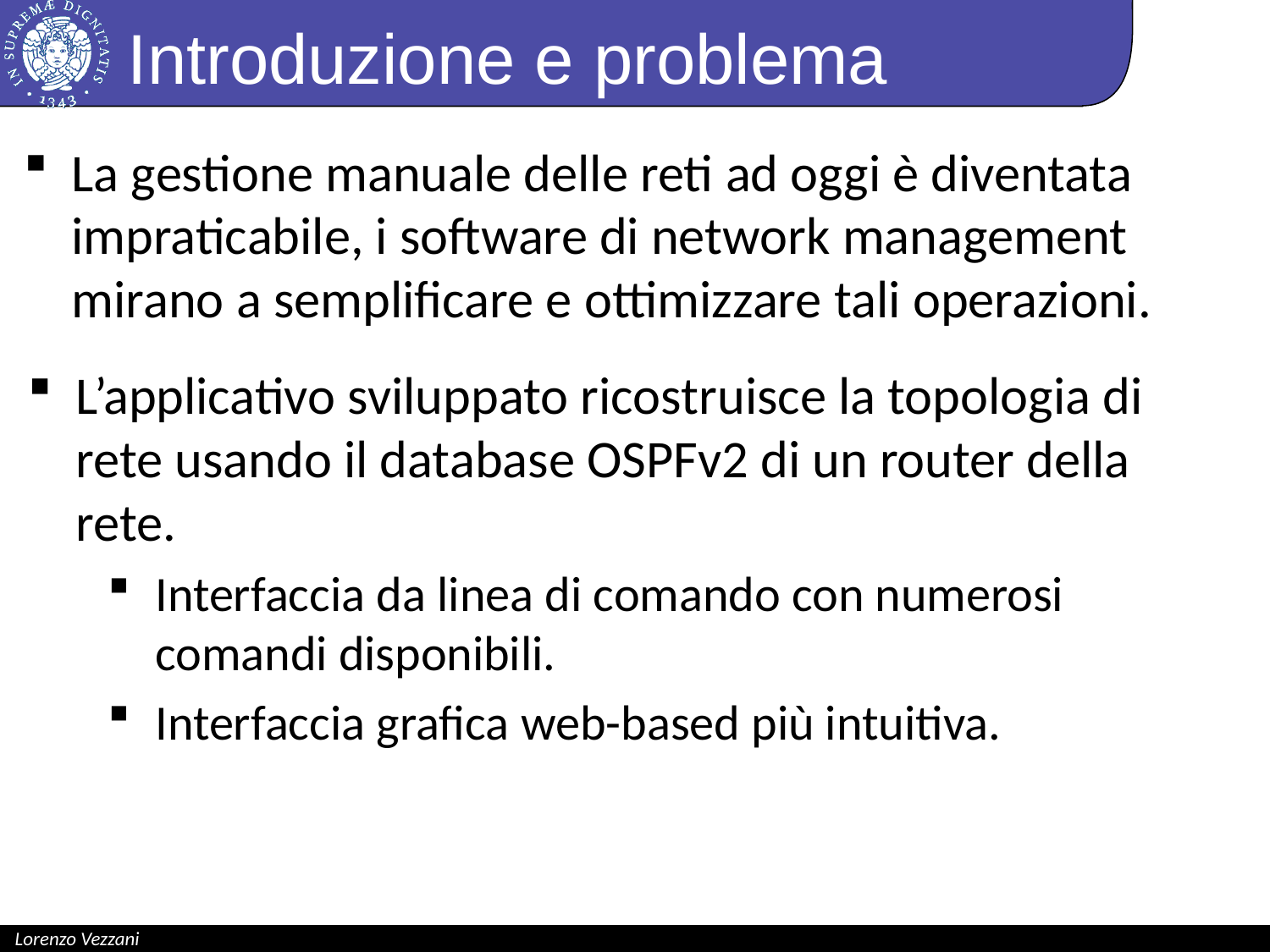

# Introduzione e problema
La gestione manuale delle reti ad oggi è diventata impraticabile, i software di network management mirano a semplificare e ottimizzare tali operazioni.
L’applicativo sviluppato ricostruisce la topologia di rete usando il database OSPFv2 di un router della rete.
Interfaccia da linea di comando con numerosi comandi disponibili.
Interfaccia grafica web-based più intuitiva.
Lorenzo Vezzani